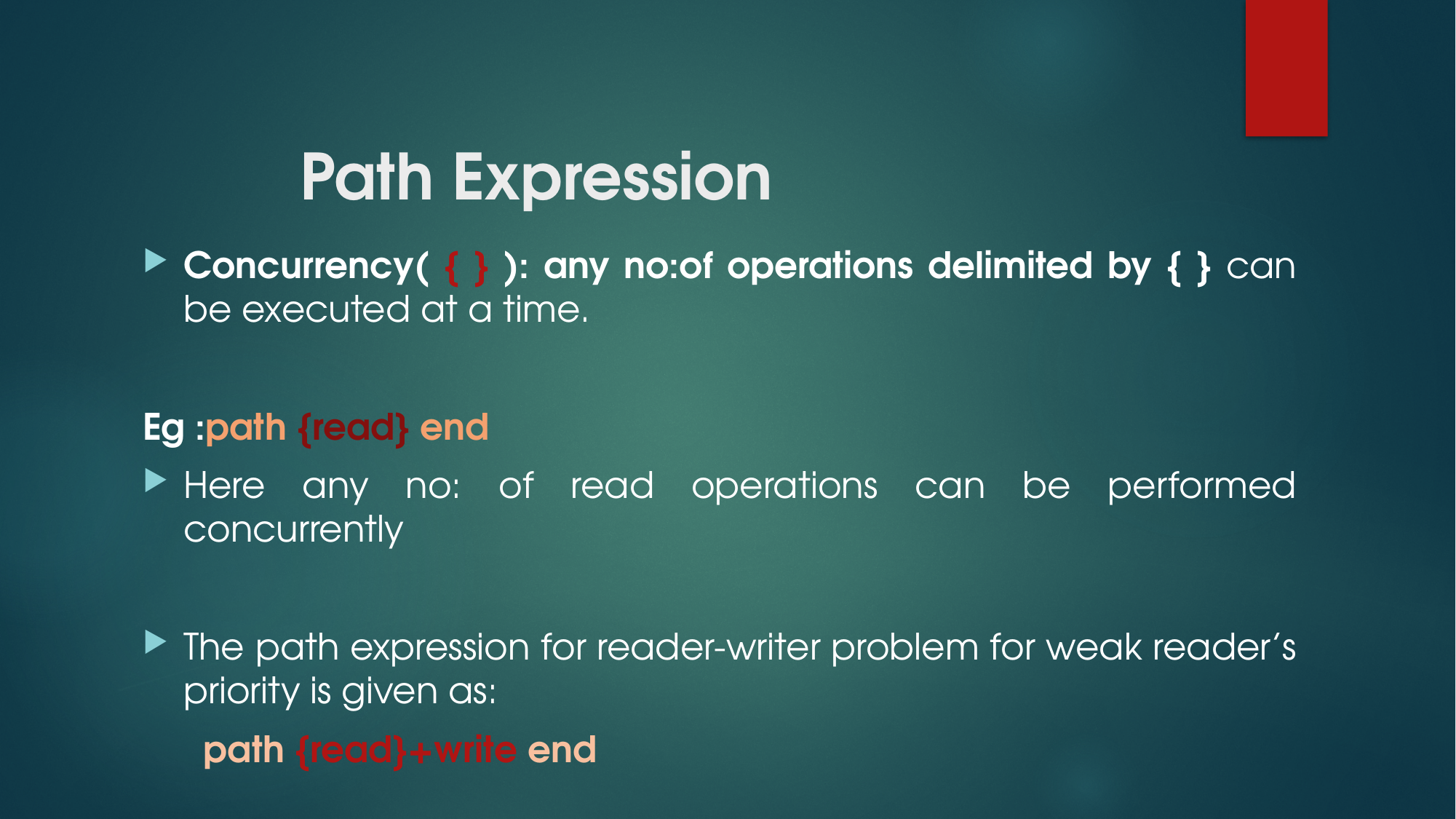

# Path Expression
Concurrency( { } ): any no:of operations delimited by { } can be executed at a time.

Eg :path {read} end
Here any no: of read operations can be performed concurrently

The path expression for reader-writer problem for weak reader’s priority is given as:
      path {read}+write end